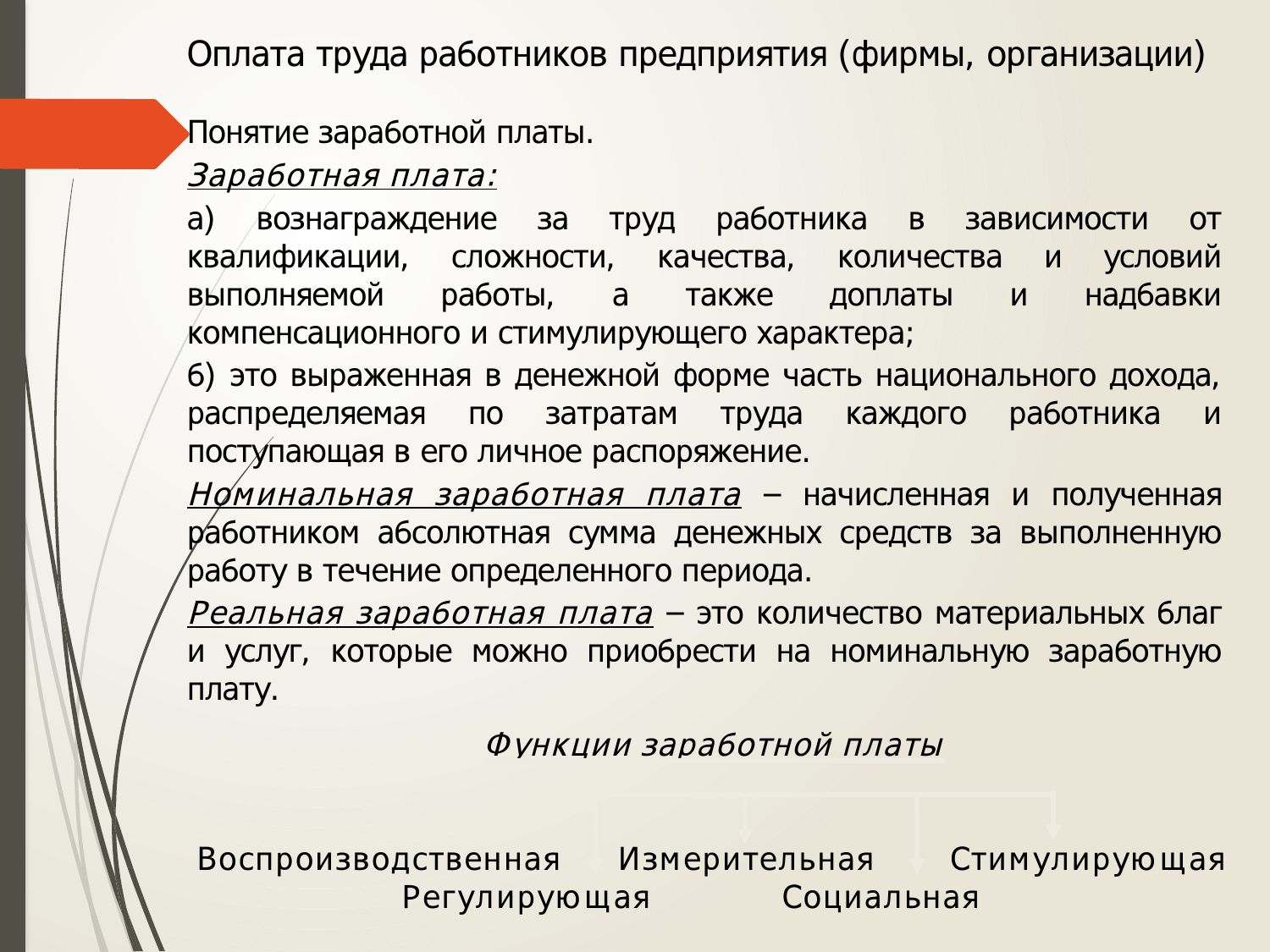

Оплата труда работников предприятия (фирмы, организации)

Понятие заработной платы.
Заработная плата:
а) вознаграждение за труд работника в зависимости от квалификации, сложности, качества, количества и условий выполняемой работы, а также доплаты и надбавки компенсационного и стимулирующего характера;
б) это выраженная в денежной форме часть национального дохода, распределяемая по затратам труда каждого работника и поступающая в его личное распоряжение.
Номинальная заработная плата – начисленная и полученная работником абсолютная сумма денежных средств за выполненную работу в течение определенного периода.
Реальная заработная плата – это количество материальных благ и услуг, которые можно приобрести на номинальную заработную плату.
Функции заработной платы

Воспроизводственная      Измерительная        Стимулирующая
                      Регулирующая              Социальная